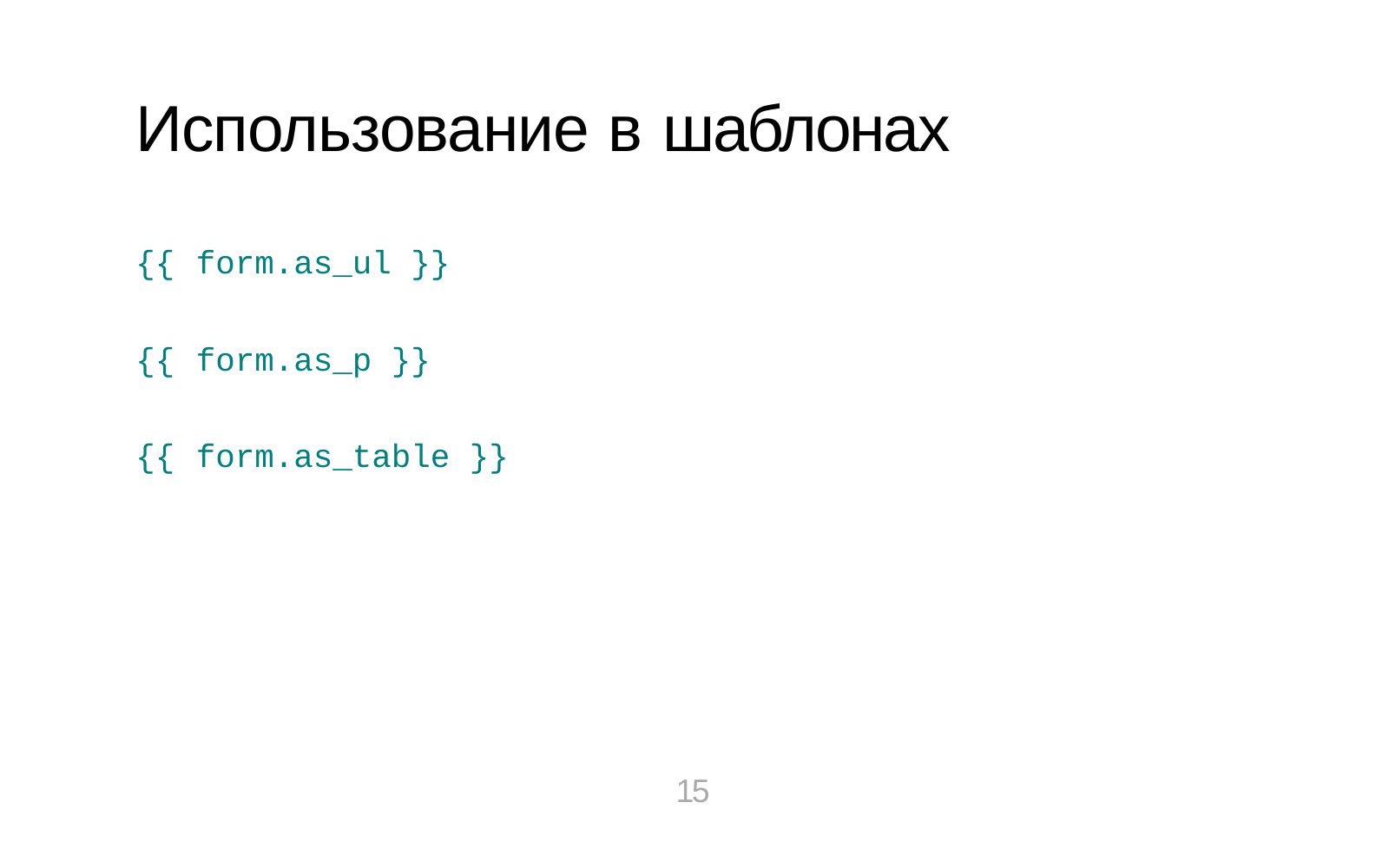

# Использование в шаблонах
{{	form.as_ul	}}

{{	form.as_p	}}

{{	form.as_table	}}
15